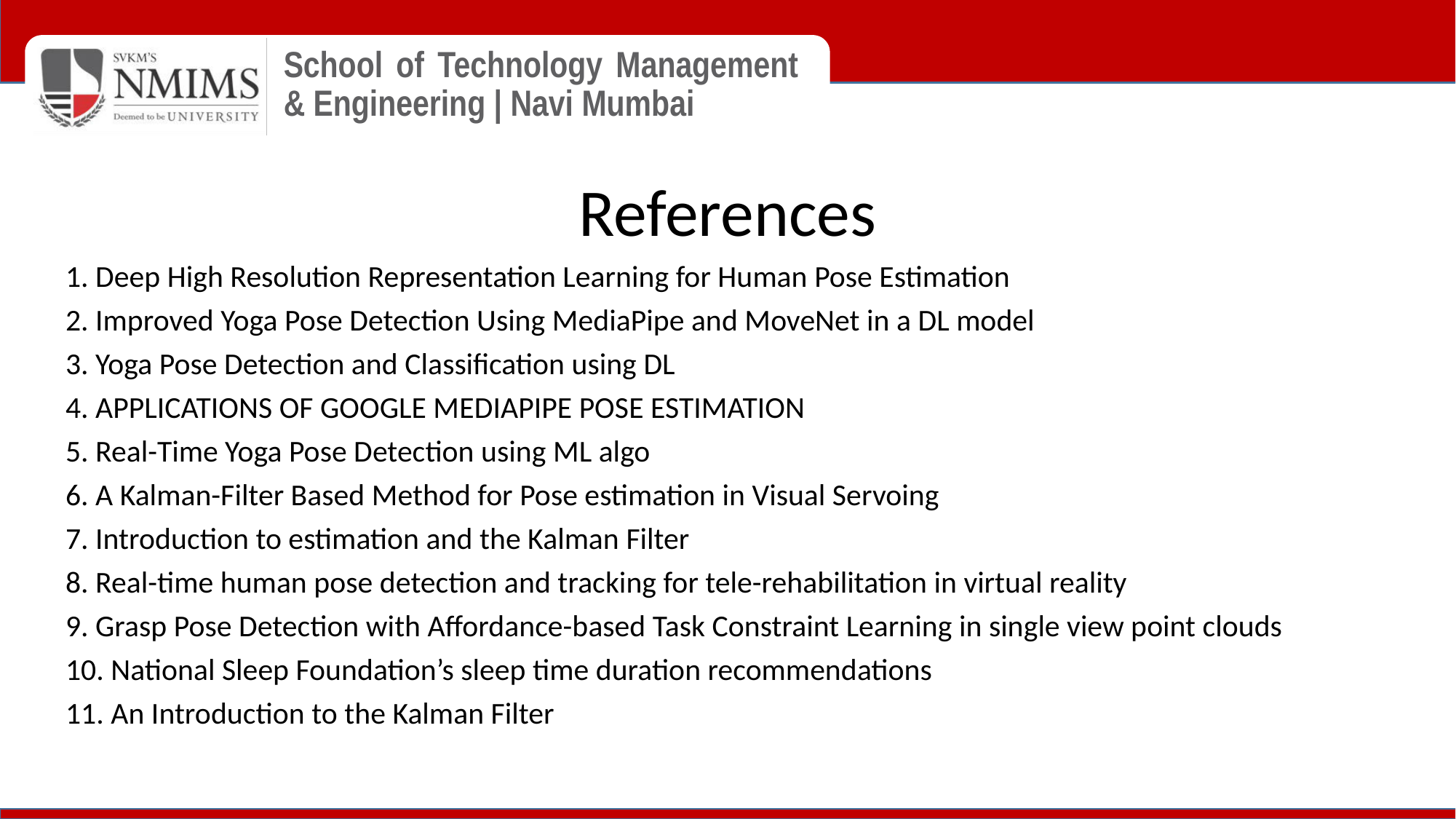

# References
1. Deep High Resolution Representation Learning for Human Pose Estimation
2. Improved Yoga Pose Detection Using MediaPipe and MoveNet in a DL model
3. Yoga Pose Detection and Classification using DL
4. APPLICATIONS OF GOOGLE MEDIAPIPE POSE ESTIMATION
5. Real-Time Yoga Pose Detection using ML algo
6. A Kalman-Filter Based Method for Pose estimation in Visual Servoing
7. Introduction to estimation and the Kalman Filter
8. Real-time human pose detection and tracking for tele-rehabilitation in virtual reality
9. Grasp Pose Detection with Affordance-based Task Constraint Learning in single view point clouds
10. National Sleep Foundation’s sleep time duration recommendations
11. An Introduction to the Kalman Filter

13